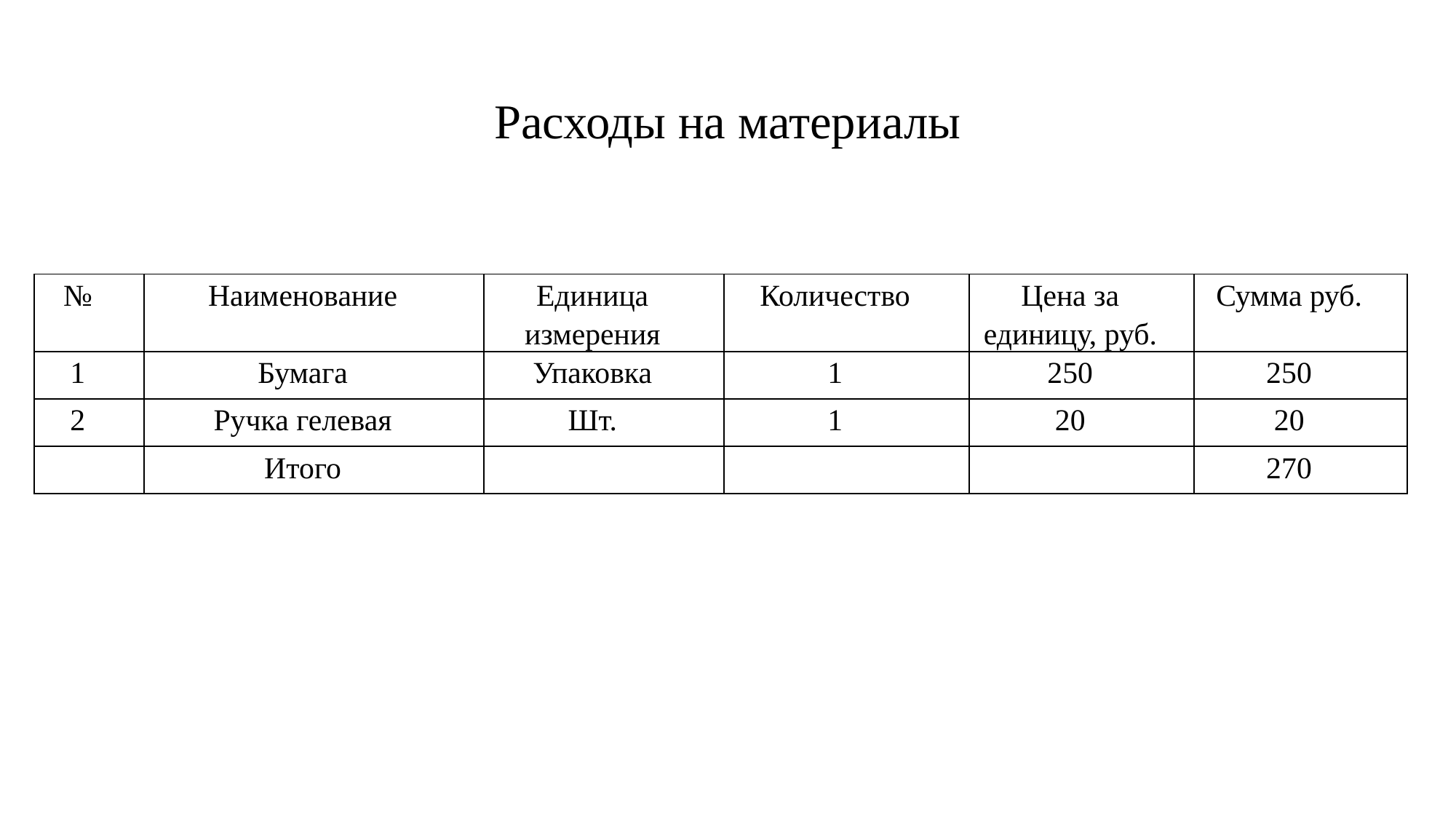

# Расходы на материалы
| № | Наименование | Единица измерения | Количество | Цена за единицу, руб. | Сумма руб. |
| --- | --- | --- | --- | --- | --- |
| 1 | Бумага | Упаковка | 1 | 250 | 250 |
| 2 | Ручка гелевая | Шт. | 1 | 20 | 20 |
|  | Итого |  |  |  | 270 |